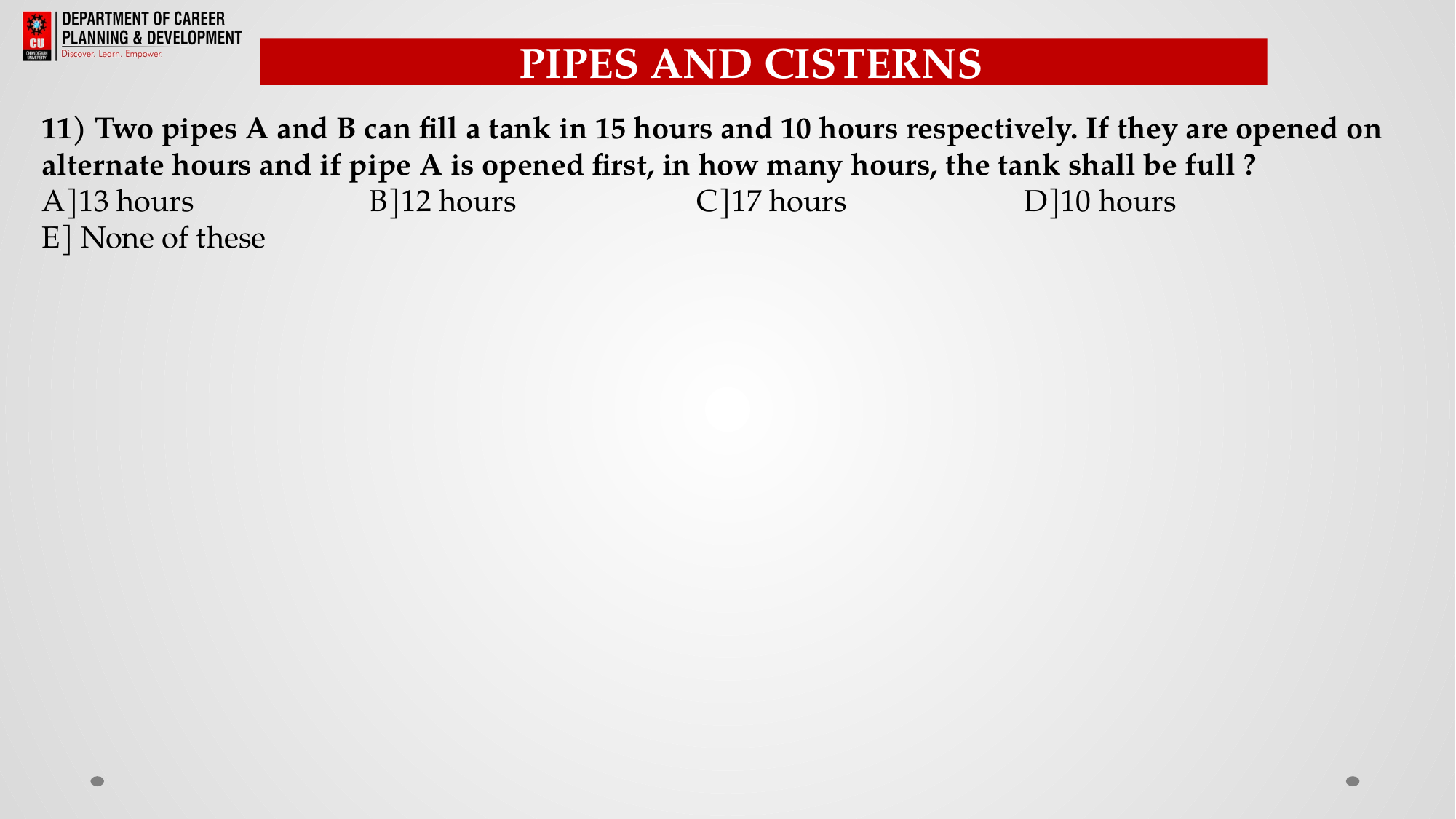

PIPES AND CISTERNSS
11) Two pipes A and B can fill a tank in 15 hours and 10 hours respectively. If they are opened on alternate hours and if pipe A is opened first, in how many hours, the tank shall be full ?
A]13 hours		B]12 hours		C]17 hours		D]10 hours
E] None of these